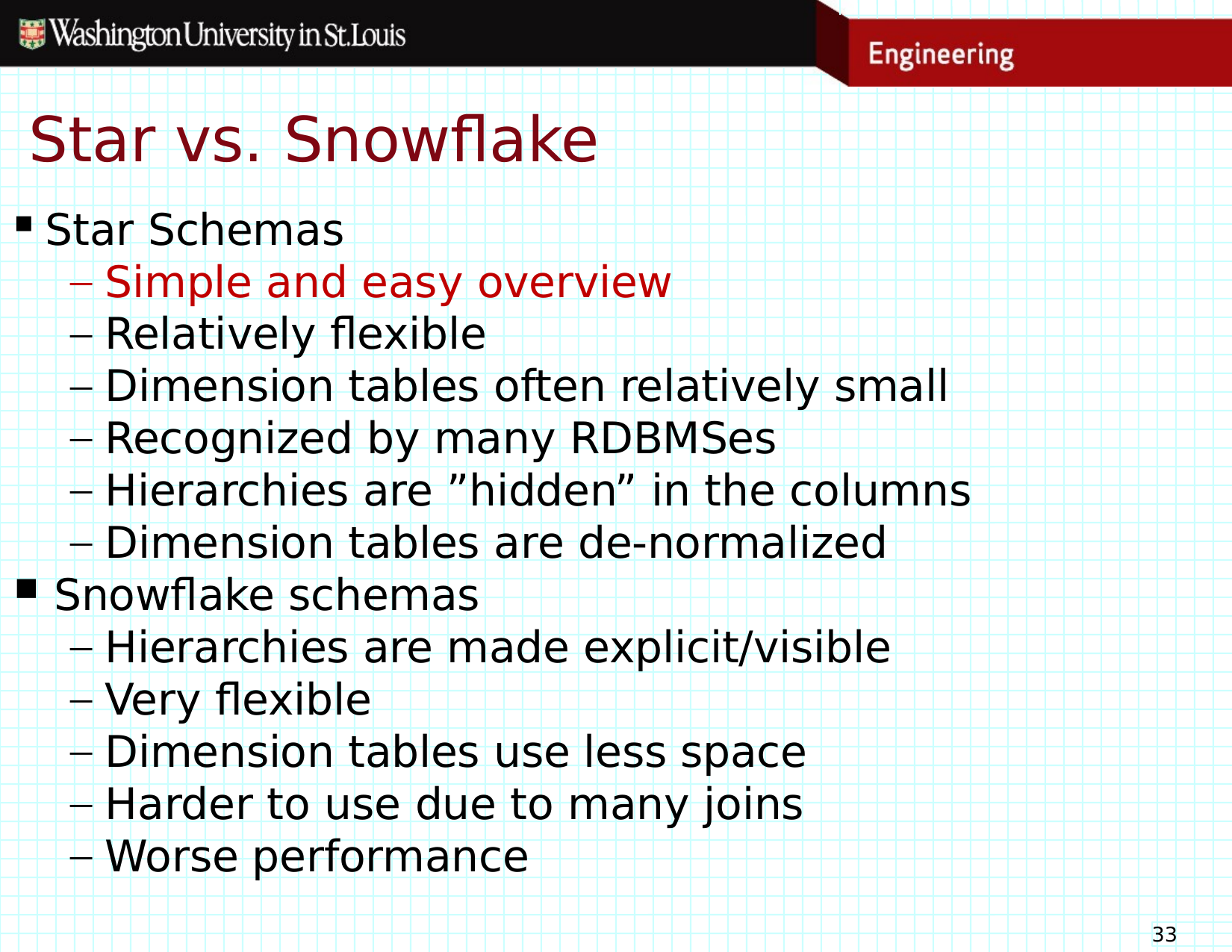

# Star vs. Snowflake

Star Schemas
Simple and easy overview
Relatively flexible
Dimension tables often relatively small
Recognized by many RDBMSes
Hierarchies are ”hidden” in the columns
Dimension tables are de-normalized
Snowflake schemas
Hierarchies are made explicit/visible
Very flexible
Dimension tables use less space
Harder to use due to many joins
Worse performance

33